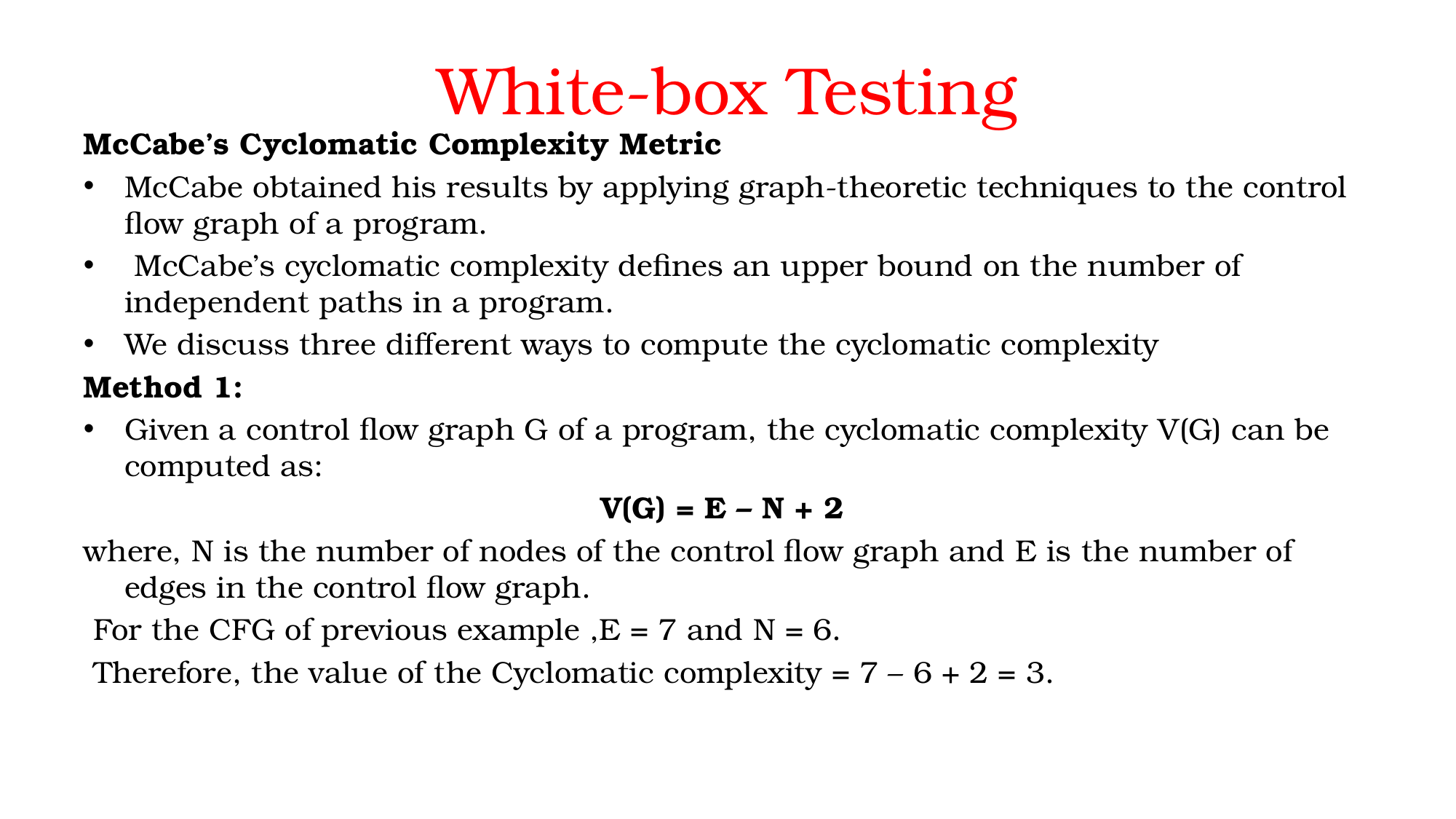

# White-box Testing
McCabe’s Cyclomatic Complexity Metric
McCabe obtained his results by applying graph-theoretic techniques to the control flow graph of a program.
 McCabe’s cyclomatic complexity defines an upper bound on the number of independent paths in a program.
We discuss three different ways to compute the cyclomatic complexity
Method 1:
Given a control flow graph G of a program, the cyclomatic complexity V(G) can be computed as:
V(G) = E – N + 2
where, N is the number of nodes of the control flow graph and E is the number of edges in the control flow graph.
 For the CFG of previous example ,E = 7 and N = 6.
 Therefore, the value of the Cyclomatic complexity = 7 – 6 + 2 = 3.